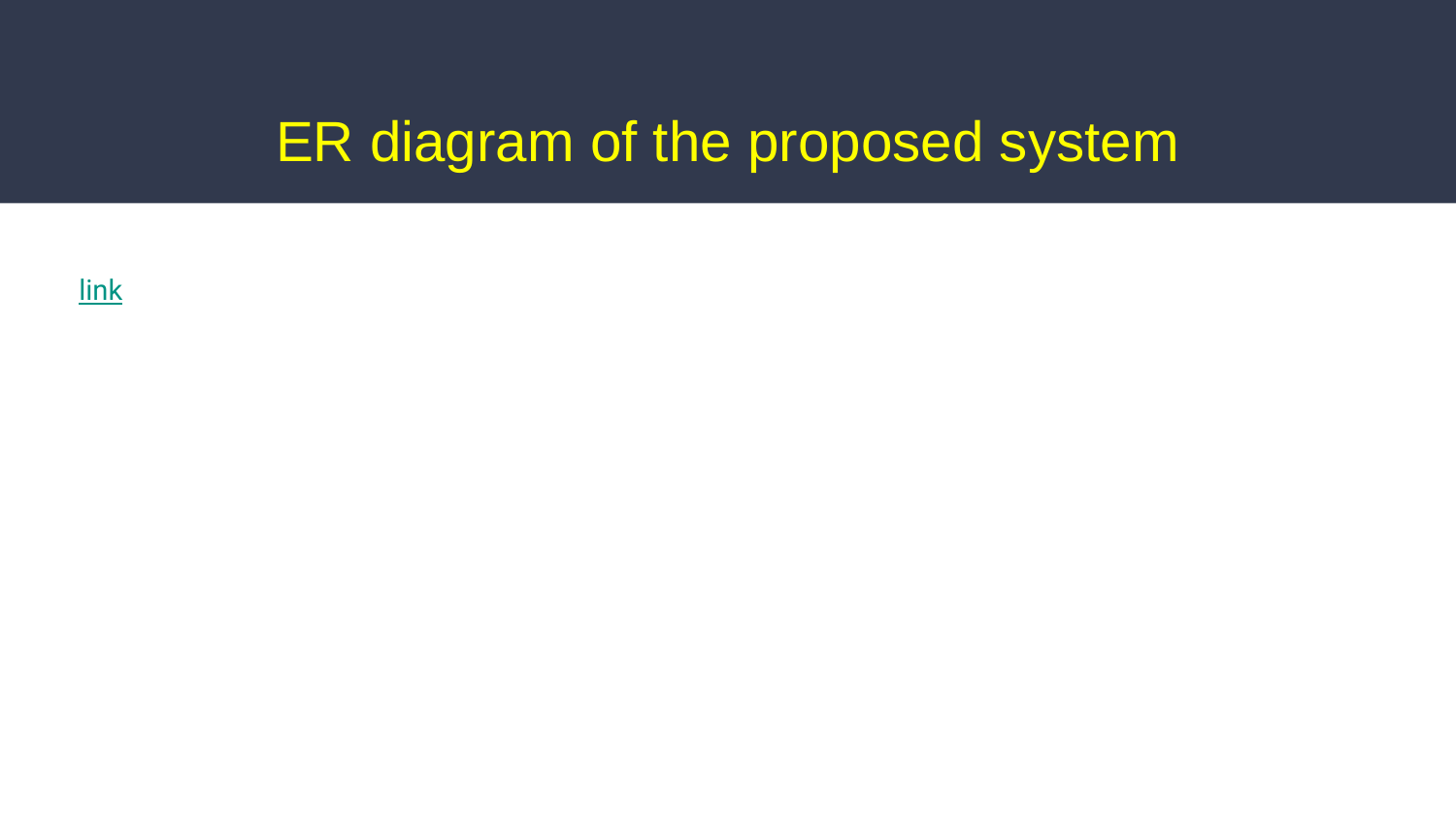

# ER diagram of the proposed system
link